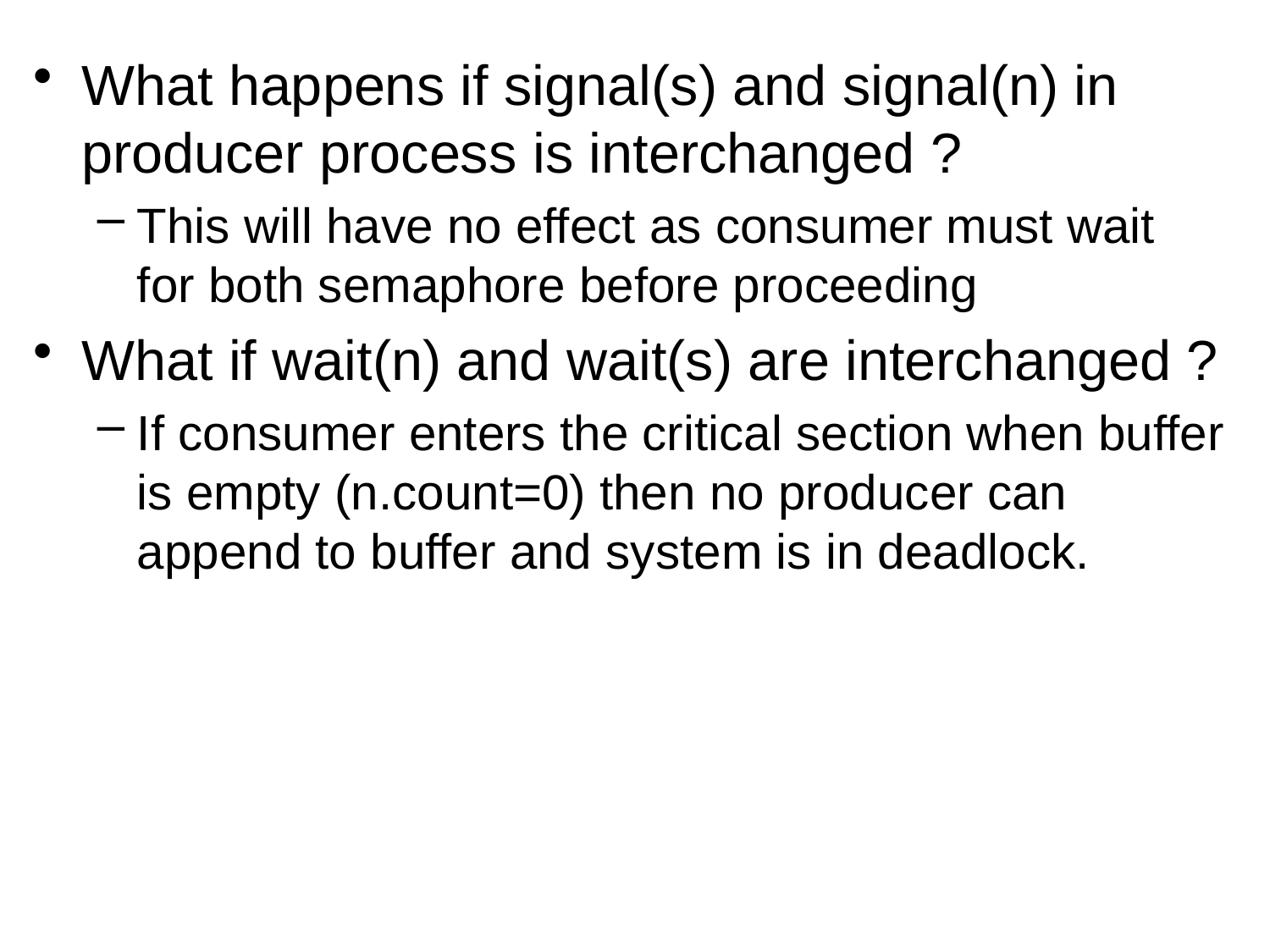

What happens if signal(s) and signal(n) in  producer process is interchanged ?
This will have no effect as consumer must wait  for both semaphore before proceeding
What if wait(n) and wait(s) are interchanged ?
If consumer enters the critical section when buffer is empty (n.count=0) then no producer can append to buffer and system is in deadlock.